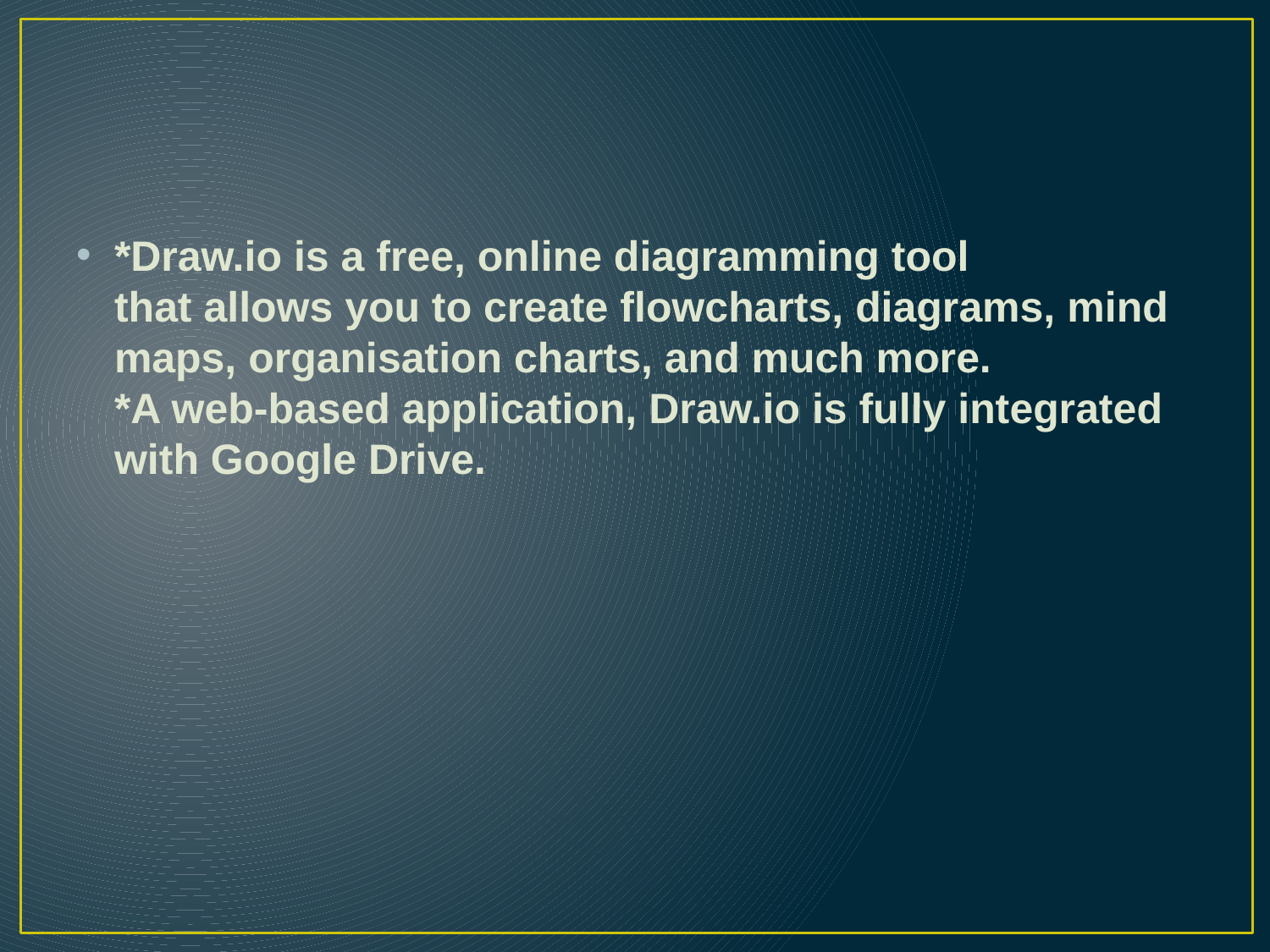

*Draw.io is a free, online diagramming tool that allows you to create flowcharts, diagrams, mind maps, organisation charts, and much more.
*A web-based application, Draw.io is fully integrated with Google Drive.